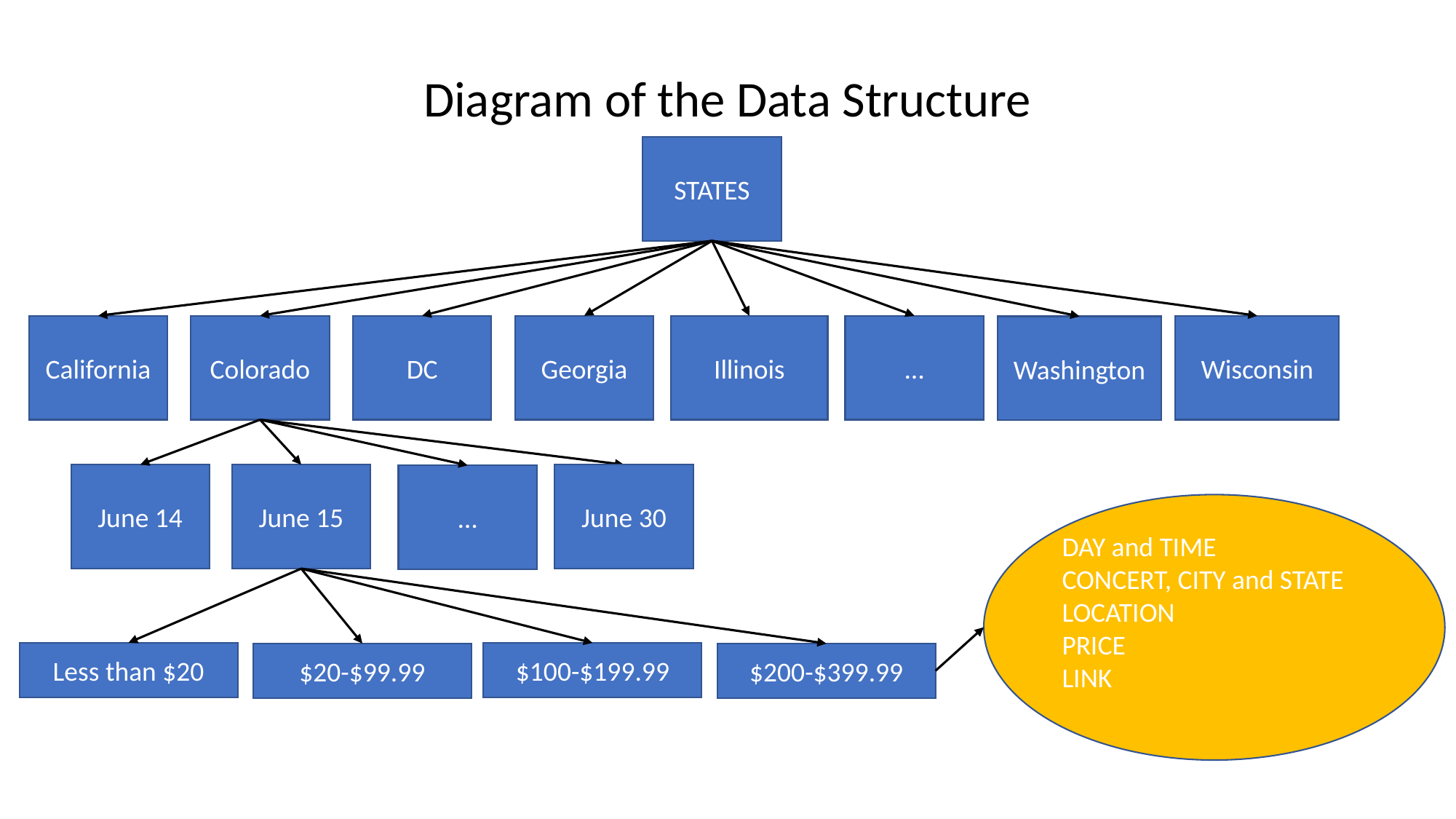

# Diagram of the Data Structure
STATES
California
Colorado
DC
Georgia
Illinois
…
Wisconsin
Washington
June 14
June 15
June 30
…
DAY and TIME
CONCERT, CITY and STATE
LOCATION
PRICE
LINK

Less than $20
$100-$199.99
$20-$99.99
$200-$399.99